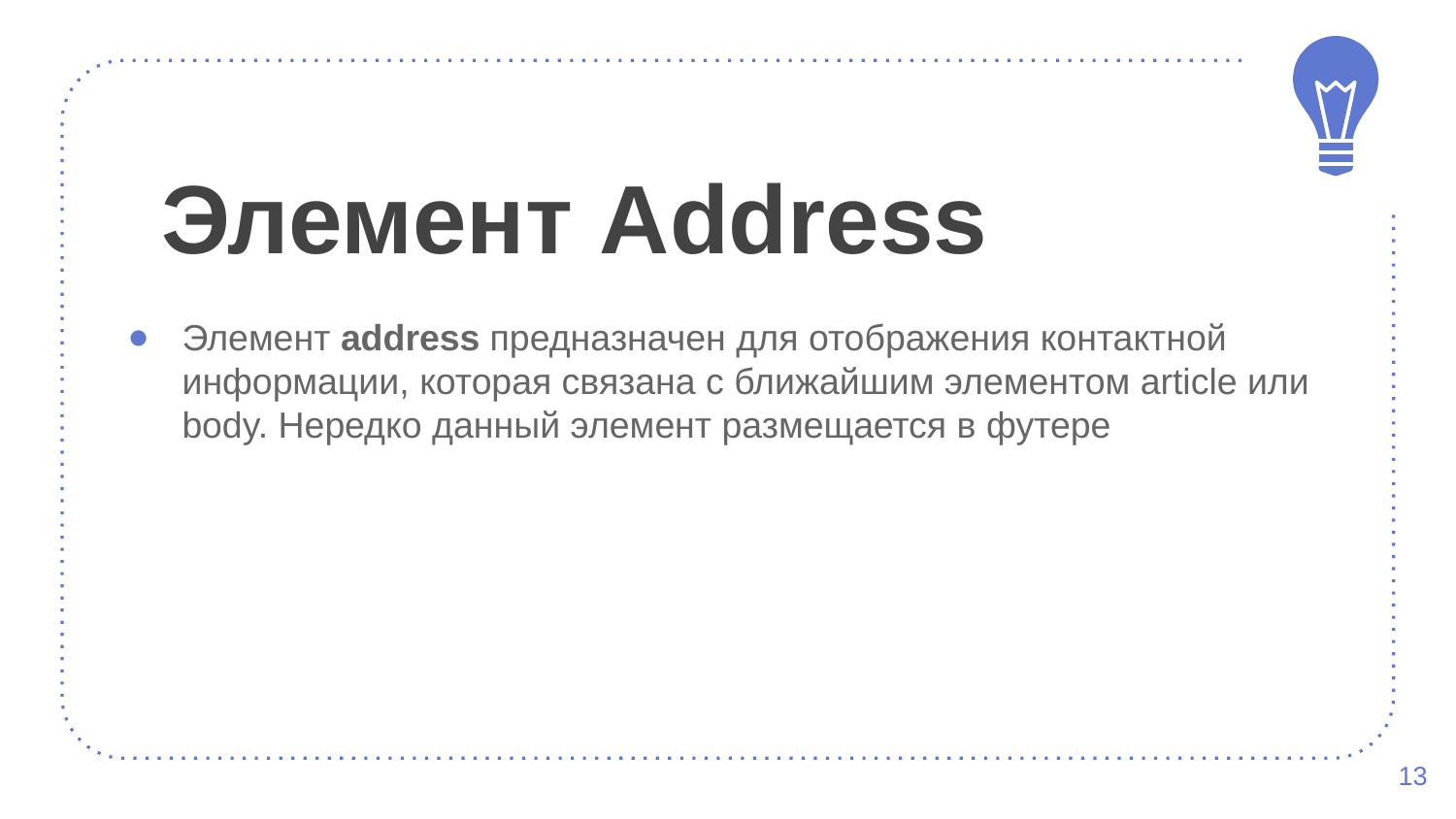

Элемент Address
Элемент address предназначен для отображения контактной информации, которая связана с ближайшим элементом article или body. Нередко данный элемент размещается в футере
13